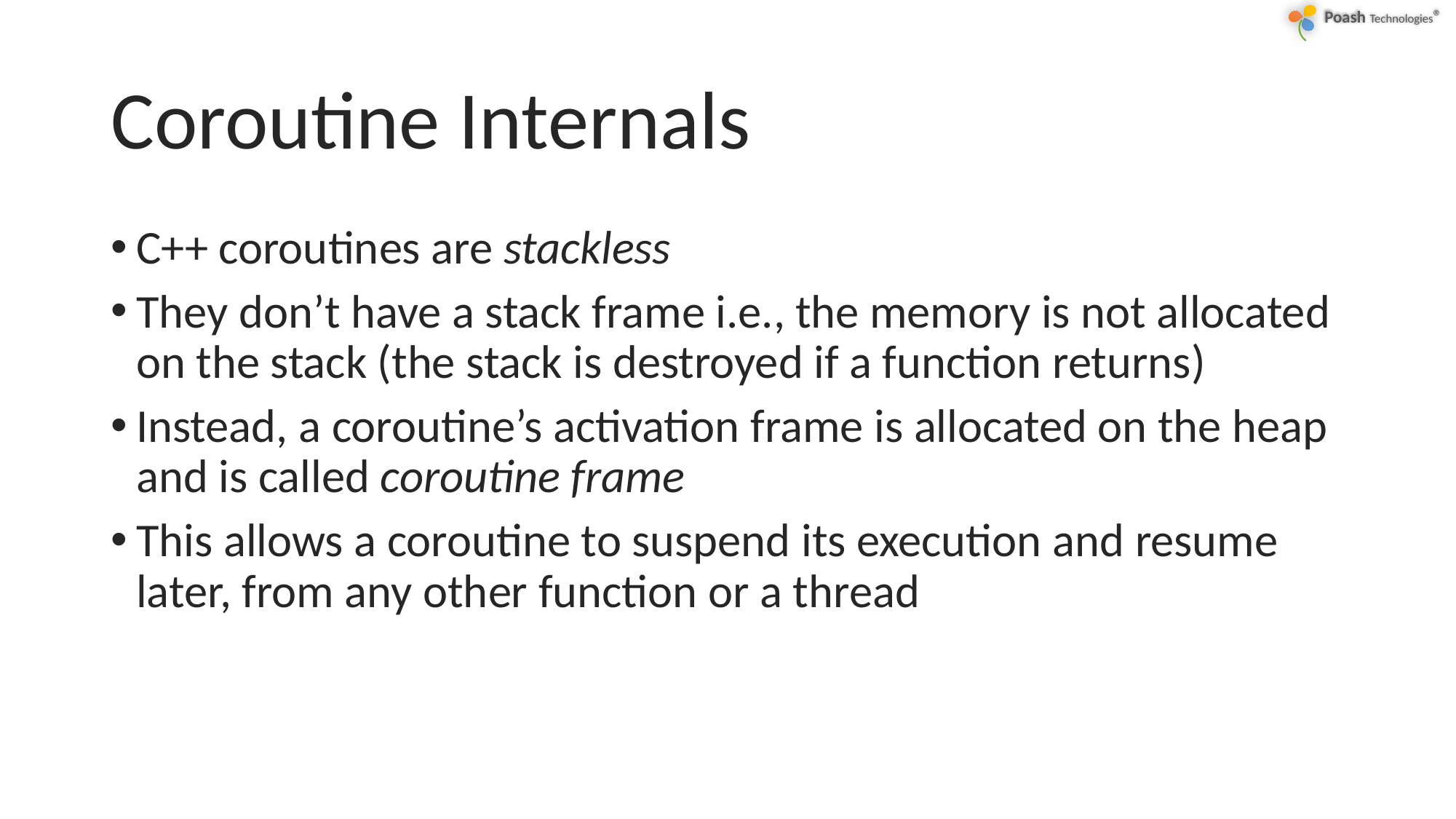

# Coroutine Internals
C++ coroutines are stackless
They don’t have a stack frame i.e., the memory is not allocated on the stack (the stack is destroyed if a function returns)
Instead, a coroutine’s activation frame is allocated on the heap and is called coroutine frame
This allows a coroutine to suspend its execution and resume later, from any other function or a thread
unlike normal functions, that always resume from the same caller or the thread